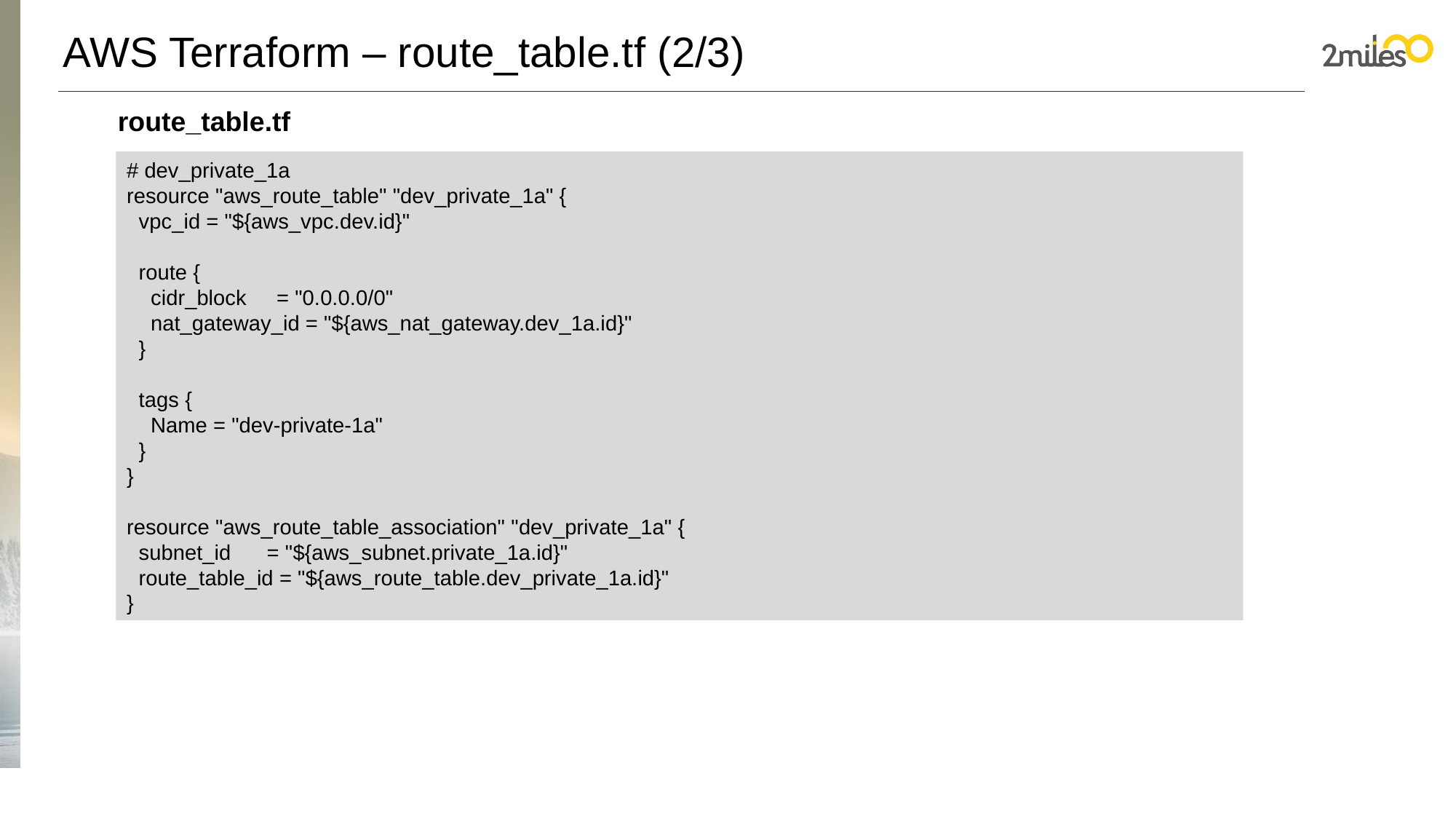

AWS Terraform – route_table.tf (2/3)
route_table.tf
# dev_private_1a
resource "aws_route_table" "dev_private_1a" {
  vpc_id = "${aws_vpc.dev.id}"

  route {
    cidr_block     = "0.0.0.0/0"
    nat_gateway_id = "${aws_nat_gateway.dev_1a.id}"
  }

  tags {
    Name = "dev-private-1a"
  }
}

resource "aws_route_table_association" "dev_private_1a" {
  subnet_id      = "${aws_subnet.private_1a.id}"
  route_table_id = "${aws_route_table.dev_private_1a.id}"
}